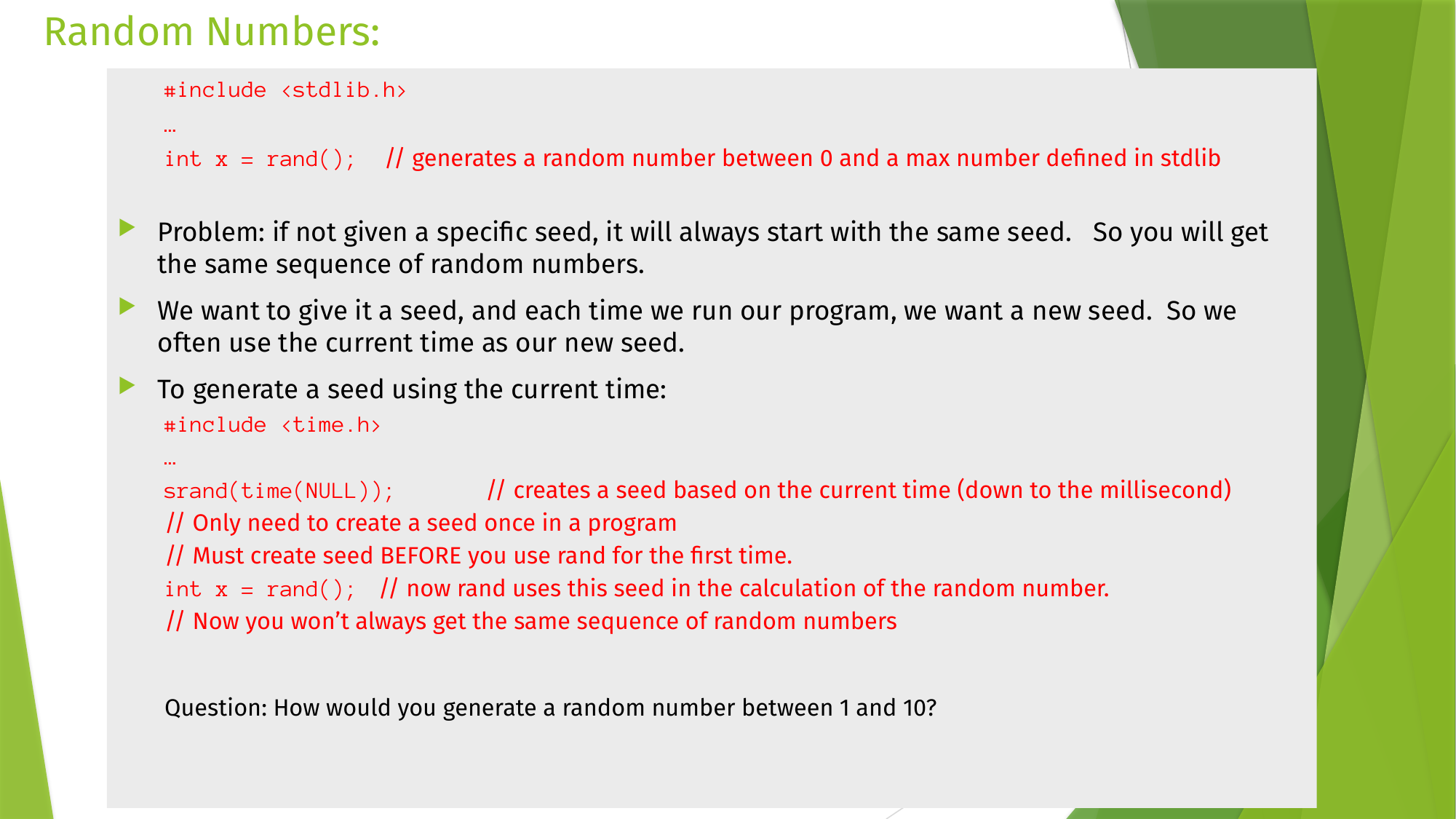

# Random Numbers:
#include <stdlib.h>
…
int x = rand();  // generates a random number between 0 and a max number defined in stdlib
Problem: if not given a specific seed, it will always start with the same seed.   So you will get the same sequence of random numbers.
We want to give it a seed, and each time we run our program, we want a new seed.  So we often use the current time as our new seed.
To generate a seed using the current time:
#include <time.h>
…
srand(time(NULL));  	// creates a seed based on the current time (down to the millisecond)
						// Only need to create a seed once in a program
						// Must create seed BEFORE you use rand for the first time.
int x = rand(); 	// now rand uses this seed in the calculation of the random number.
					// Now you won’t always get the same sequence of random numbers

Question: How would you generate a random number between 1 and 10?